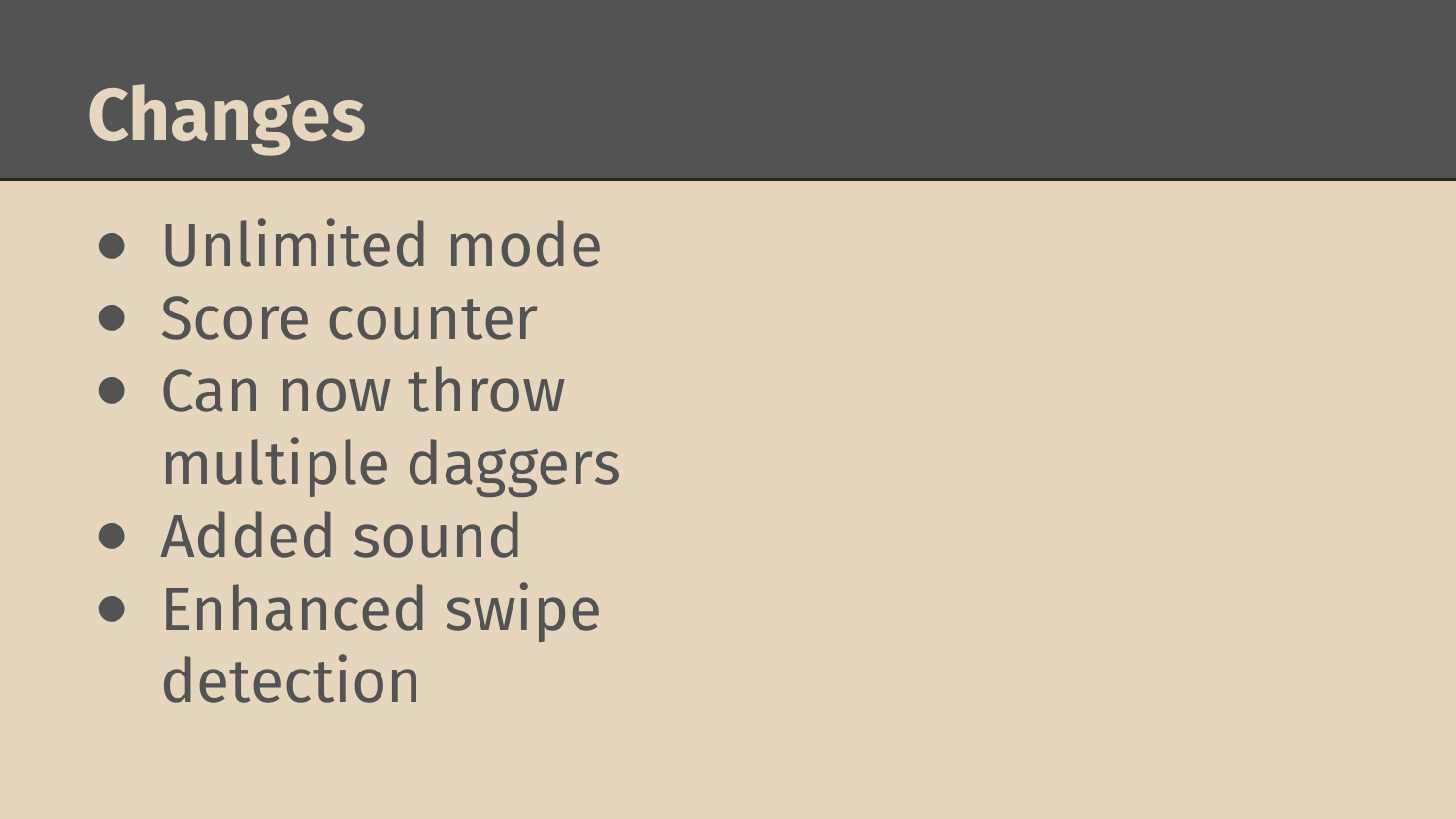

# Changes
Unlimited mode
Score counter
Can now throw multiple daggers
Added sound
Enhanced swipe detection